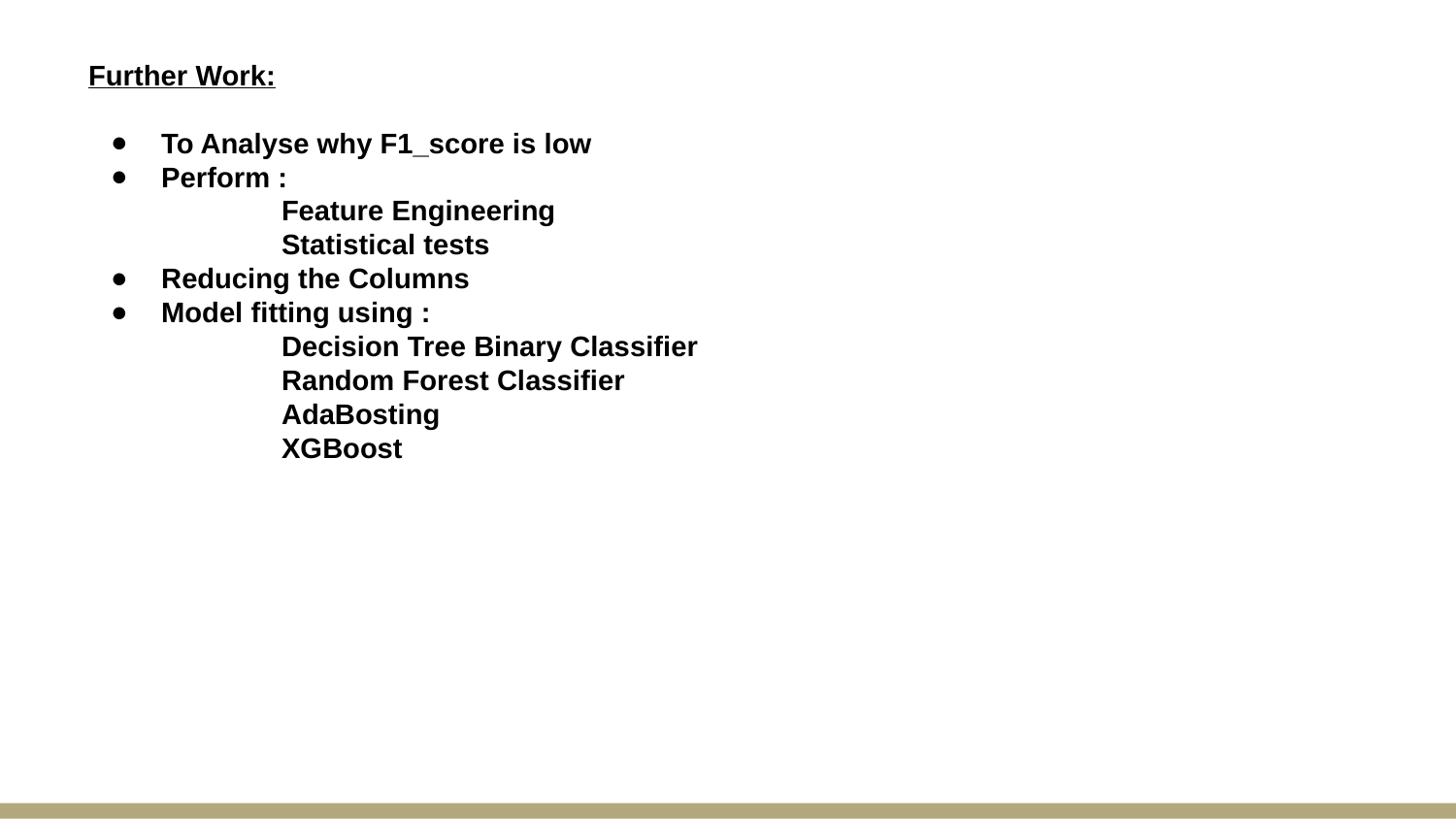

Further Work:

To Analyse why F1_score is low
Perform :
               Feature Engineering
               Statistical tests
Reducing the Columns
Model fitting using :
               Decision Tree Binary Classifier
               Random Forest Classifier
               AdaBosting
               XGBoost